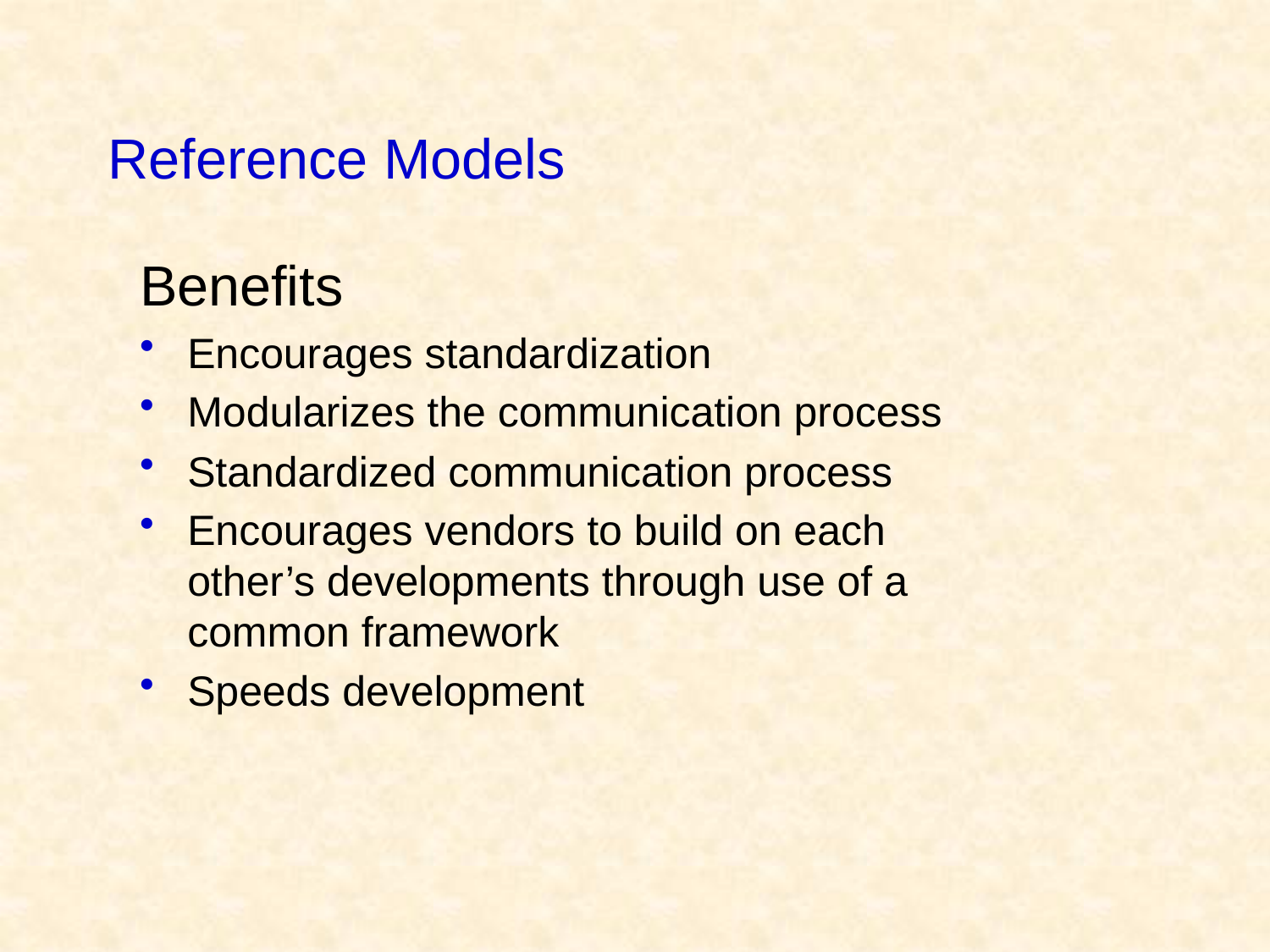

# Reference Models
Benefits
Encourages standardization
Modularizes the communication process
Standardized communication process
Encourages vendors to build on each other’s developments through use of a common framework
Speeds development
11